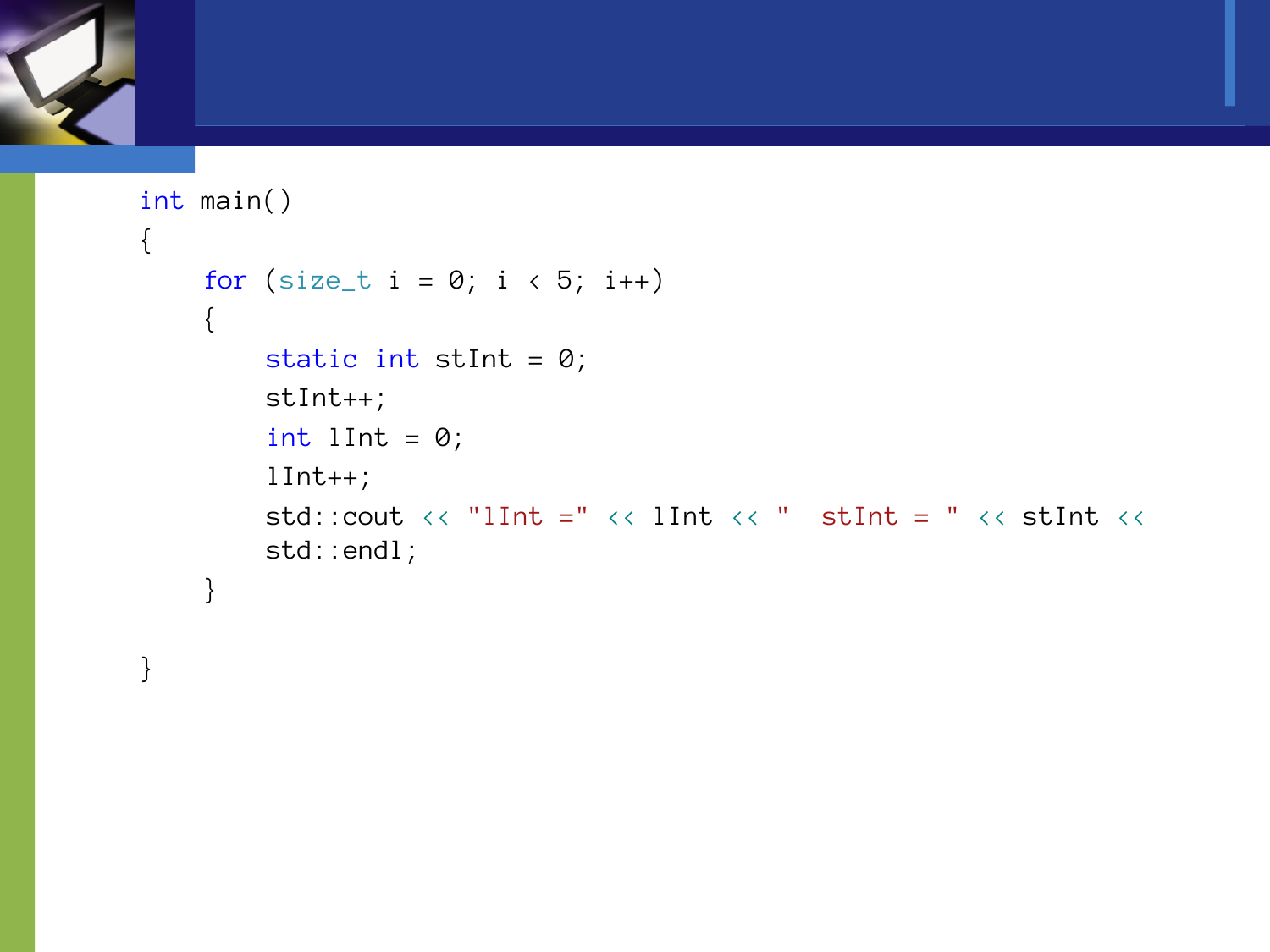

#
int main()
{
for (size_t i = 0; i < 5; i++)
{
static int stInt = 0;
stInt++;
int lInt = 0;
lInt++;
std::cout << "lInt =" << lInt << "  stInt = " << stInt << std::endl;
}

}